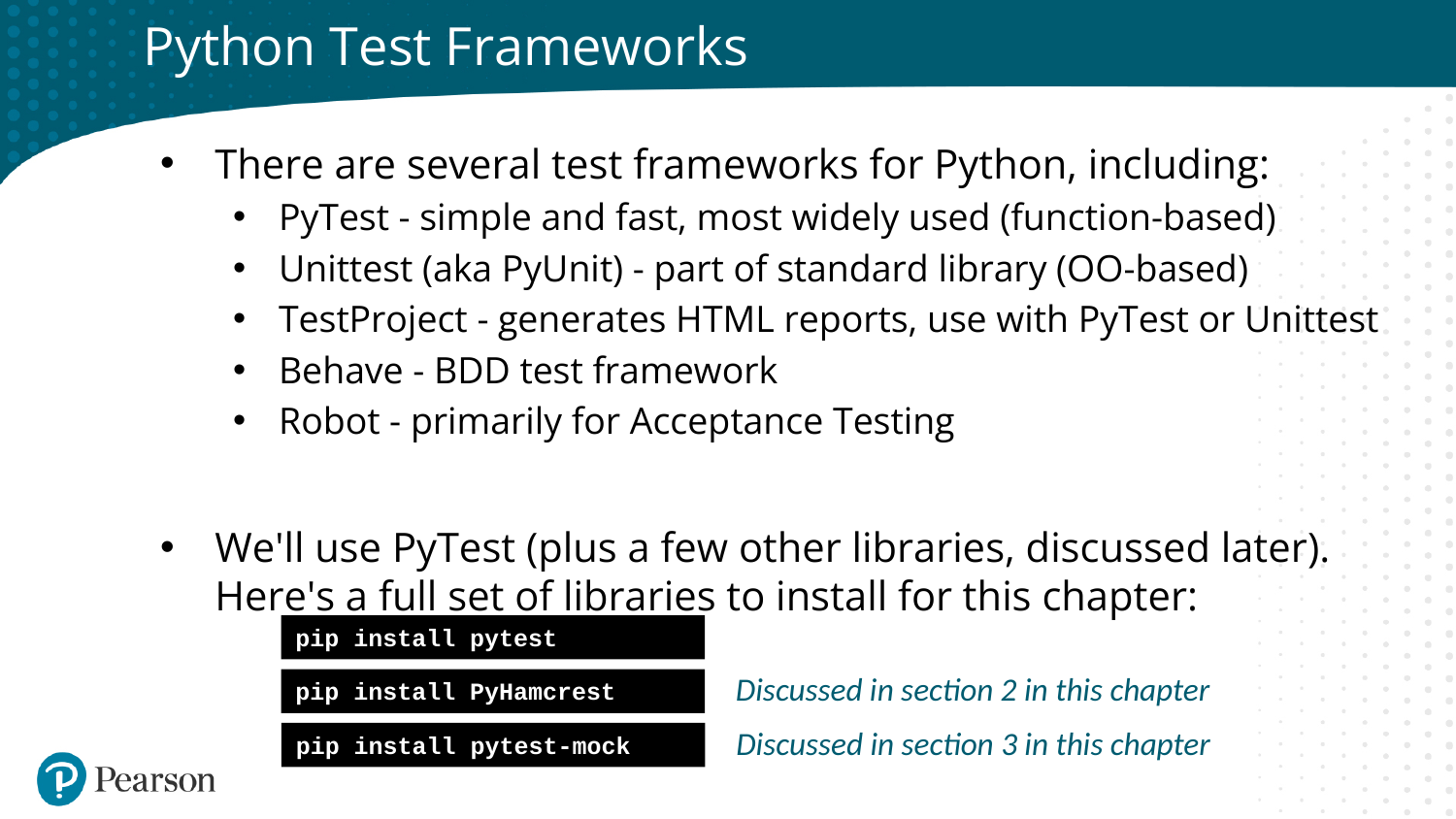

# Python Test Frameworks
There are several test frameworks for Python, including:
PyTest - simple and fast, most widely used (function-based)
Unittest (aka PyUnit) - part of standard library (OO-based)
TestProject - generates HTML reports, use with PyTest or Unittest
Behave - BDD test framework
Robot - primarily for Acceptance Testing

We'll use PyTest (plus a few other libraries, discussed later). Here's a full set of libraries to install for this chapter:
pip install pytest
Discussed in section 2 in this chapter
pip install PyHamcrest
Discussed in section 3 in this chapter
pip install pytest-mock